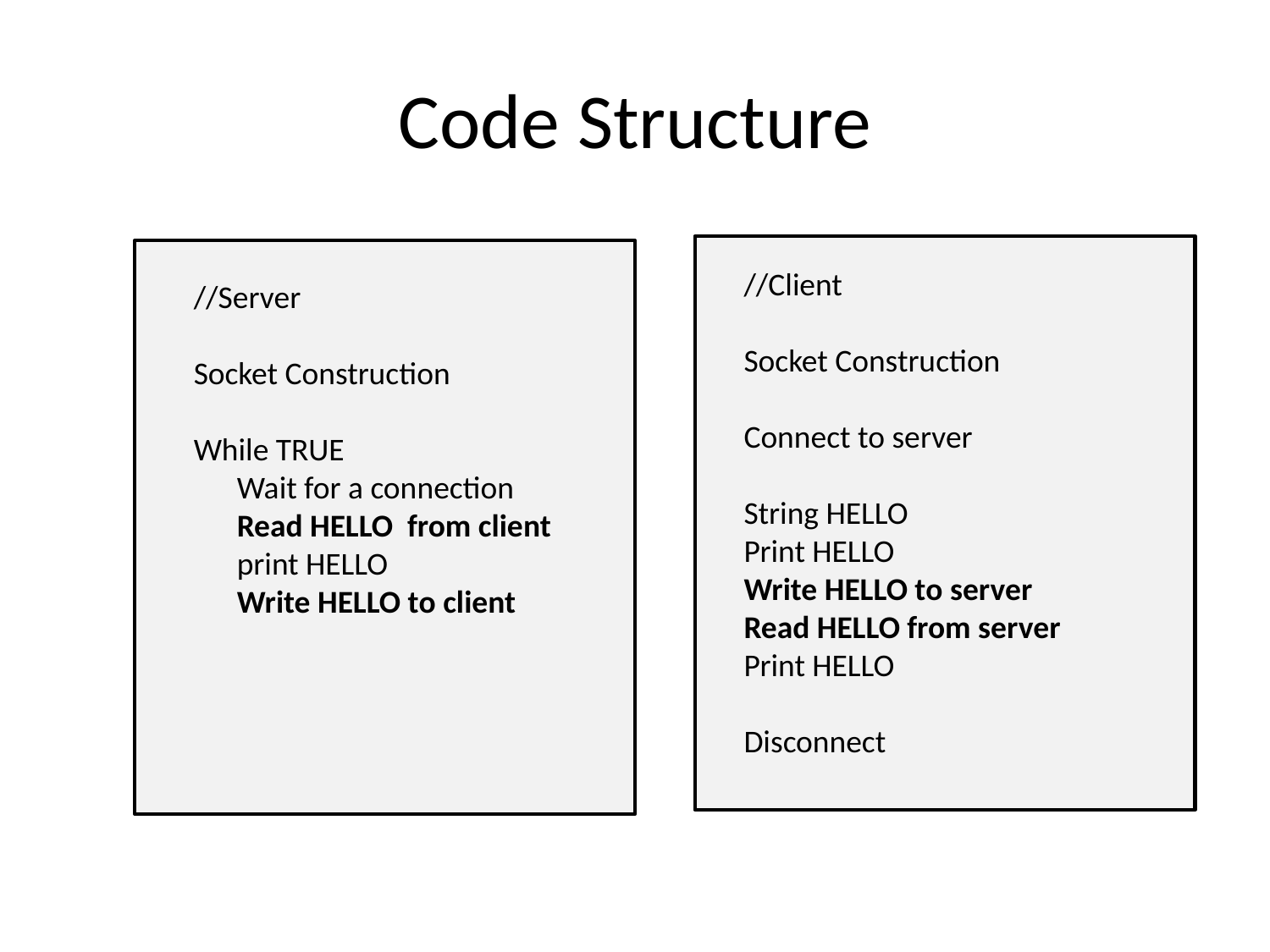

# Code Structure

//Client

Socket Construction

Connect to server

String HELLO
Print HELLO
Write HELLO to server
Read HELLO from server
Print HELLO

Disconnect

//Server

Socket Construction

While TRUE
      Wait for a connection
      Read HELLO  from client
      print HELLO
      Write HELLO to client